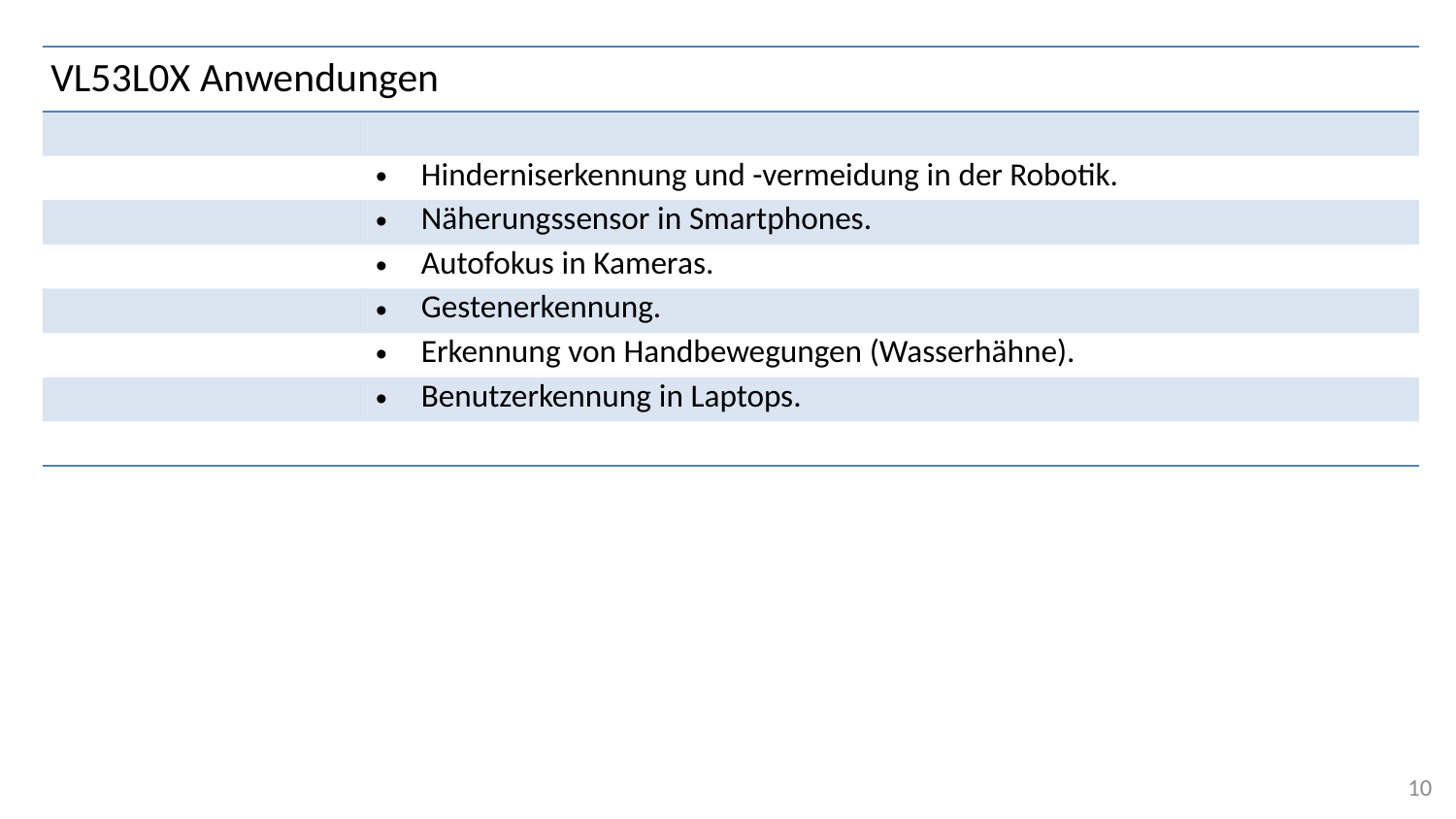

# VL53L0X Anwendungen
|  |  |
| --- | --- |
|  |  |
|  | Hinderniserkennung und -vermeidung in der Robotik. |
|  | Näherungssensor in Smartphones. |
|  | Autofokus in Kameras. |
|  | Gestenerkennung. |
|  | Erkennung von Handbewegungen (Wasserhähne). |
|  | Benutzerkennung in Laptops. |
|  |  |
10